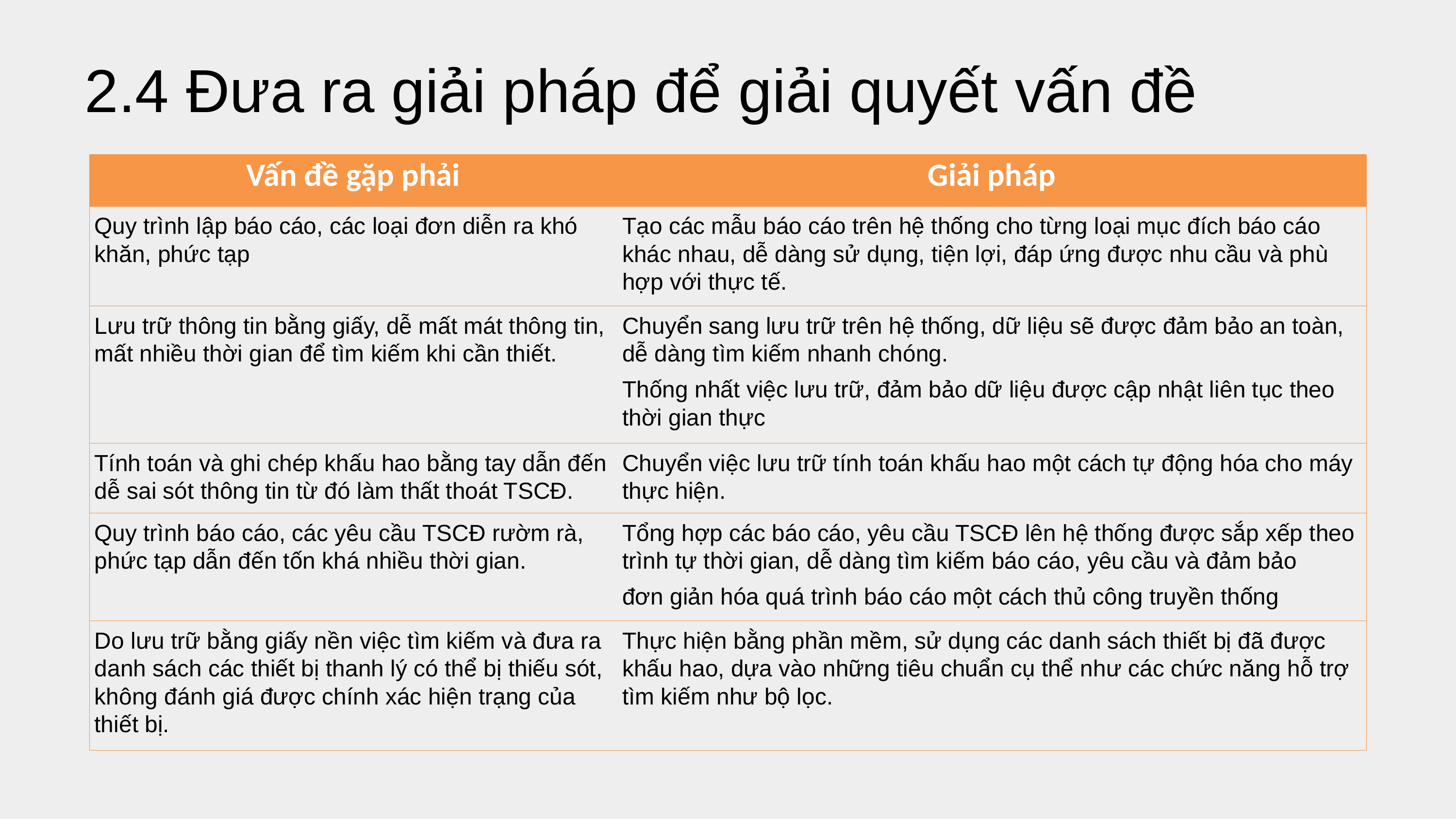

2.4 Đưa ra giải pháp để giải quyết vấn đề

| Vấn đề gặp phải | Giải pháp |
| --- | --- |
| Quy trình lập báo cáo, các loại đơn diễn ra khó khăn, phức tạp | Tạo các mẫu báo cáo trên hệ thống cho từng loại mục đích báo cáo khác nhau, dễ dàng sử dụng, tiện lợi, đáp ứng được nhu cầu và phù hợp với thực tế. |
| Lưu trữ thông tin bằng giấy, dễ mất mát thông tin, mất nhiều thời gian để tìm kiếm khi cần thiết. | Chuyển sang lưu trữ trên hệ thống, dữ liệu sẽ được đảm bảo an toàn, dễ dàng tìm kiếm nhanh chóng. Thống nhất việc lưu trữ, đảm bảo dữ liệu được cập nhật liên tục theo thời gian thực |
| Tính toán và ghi chép khấu hao bằng tay dẫn đến dễ sai sót thông tin từ đó làm thất thoát TSCĐ. | Chuyển việc lưu trữ tính toán khấu hao một cách tự động hóa cho máy thực hiện. |
| Quy trình báo cáo, các yêu cầu TSCĐ rườm rà, phức tạp dẫn đến tốn khá nhiều thời gian. | Tổng hợp các báo cáo, yêu cầu TSCĐ lên hệ thống được sắp xếp theo trình tự thời gian, dễ dàng tìm kiếm báo cáo, yêu cầu và đảm bảo đơn giản hóa quá trình báo cáo một cách thủ công truyền thống |
| Do lưu trữ bằng giấy nền việc tìm kiếm và đưa ra danh sách các thiết bị thanh lý có thể bị thiếu sót, không đánh giá được chính xác hiện trạng của thiết bị. | Thực hiện bằng phần mềm, sử dụng các danh sách thiết bị đã được khấu hao, dựa vào những tiêu chuẩn cụ thể như các chức năng hỗ trợ tìm kiếm như bộ lọc. |